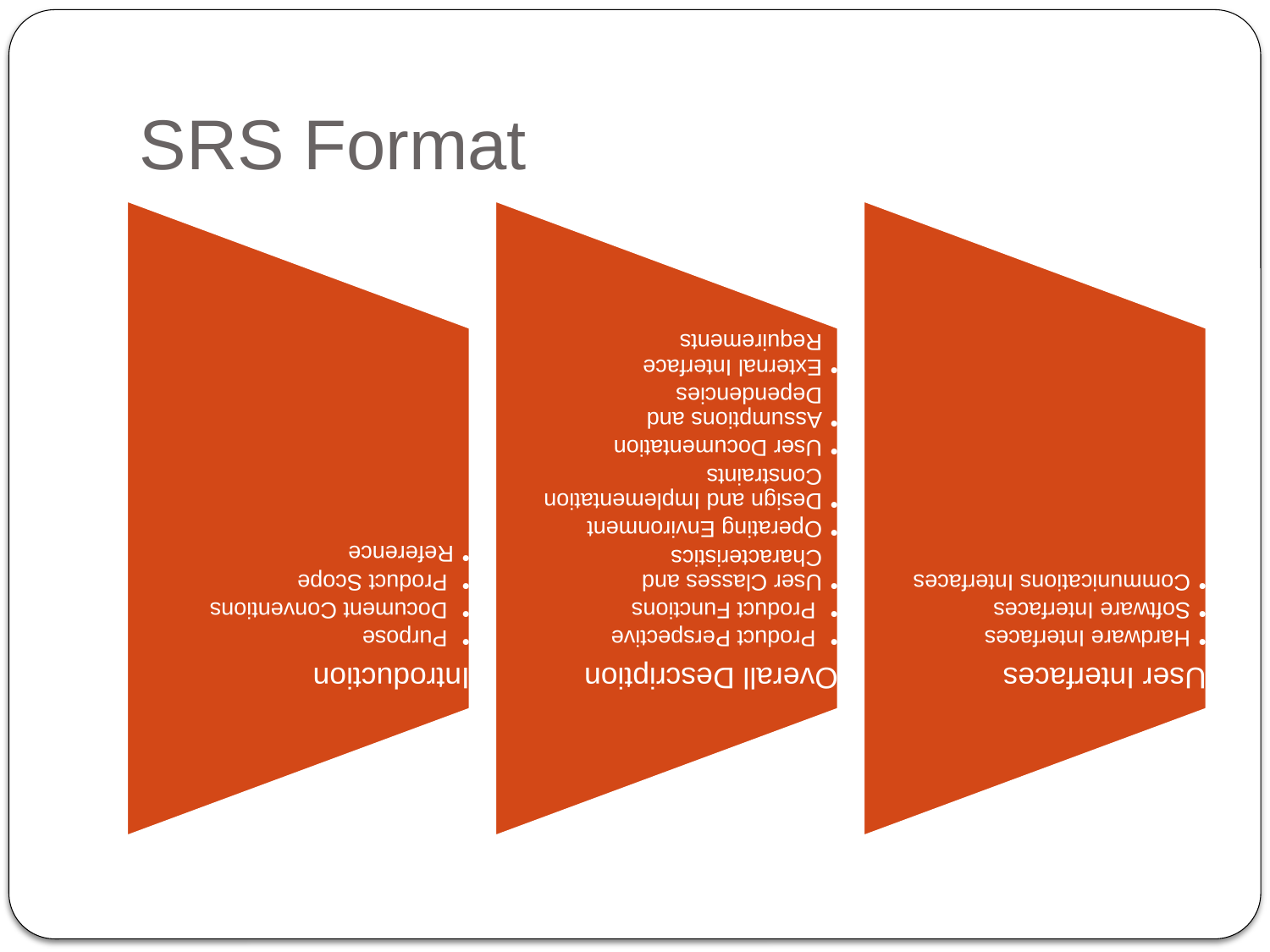

# SRS Format
Introduction
 Purpose
 Document Conventions
 Product Scope
Reference
Overall Description
 Product Perspective
 Product Functions
User Classes and Characteristics
Operating Environment
Design and Implementation Constraints
User Documentation
Assumptions and Dependencies
External Interface Requirements
User Interfaces
Hardware Interfaces
Software Interfaces
Communications Interfaces